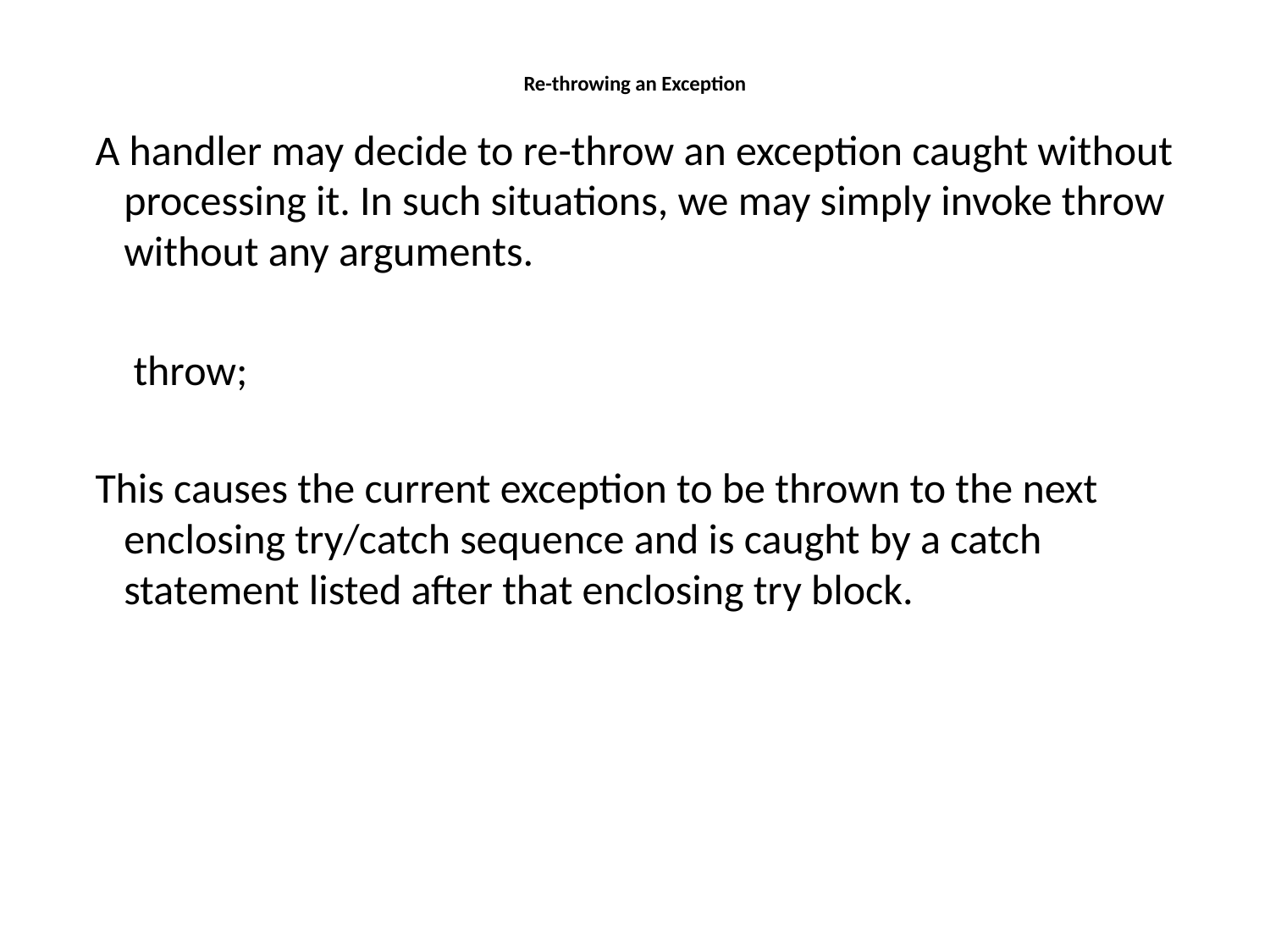

# Re-throwing an Exception
  A handler may decide to re-throw an exception caught without processing it. In such situations, we may simply invoke throw without any arguments.

      throw;

  This causes the current exception to be thrown to the next enclosing try/catch sequence and is caught by a catch statement listed after that enclosing try block.